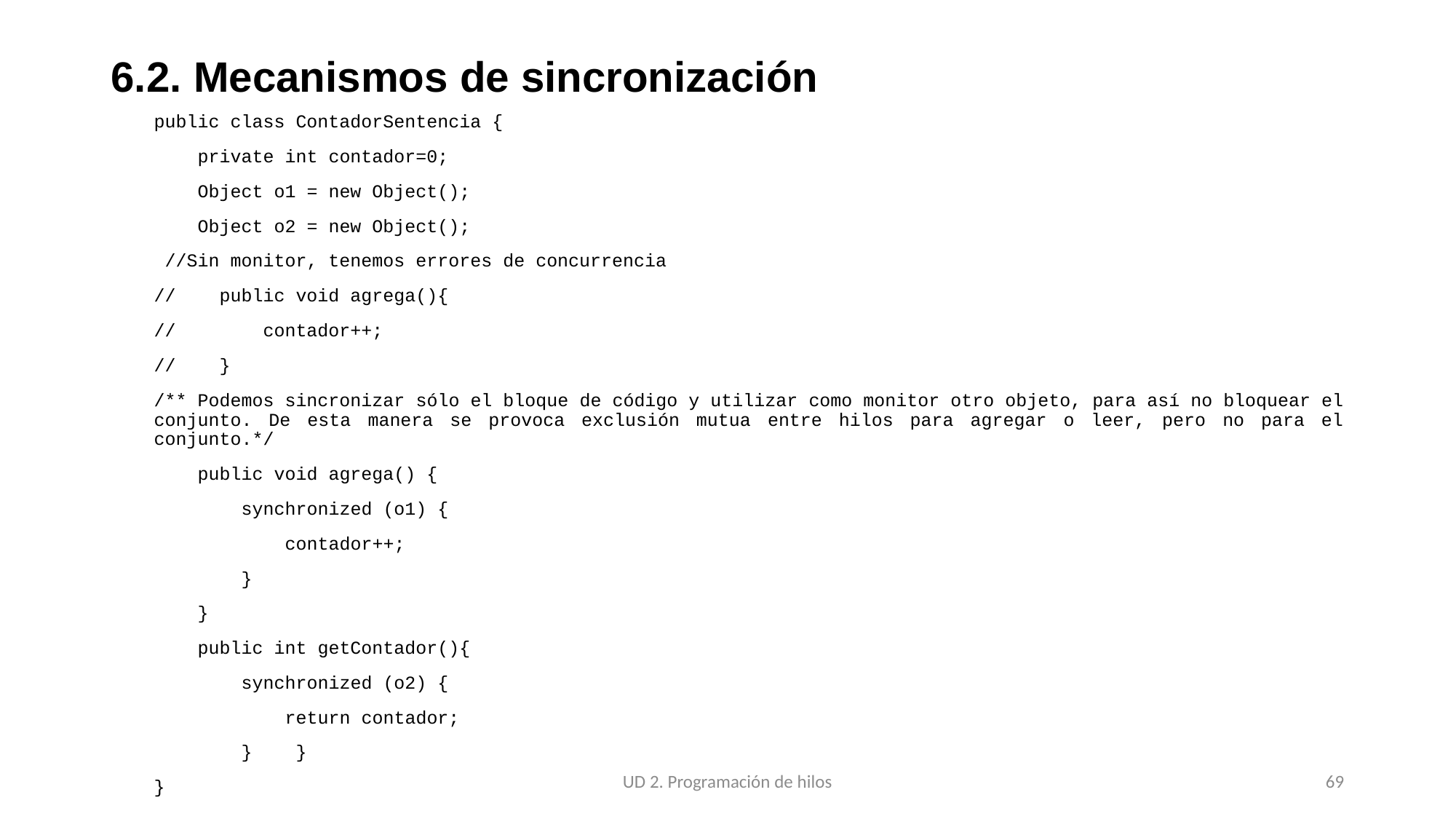

# 6.2. Mecanismos de sincronización
public class ContadorSentencia {
    private int contador=0;
    Object o1 = new Object();
    Object o2 = new Object();
 //Sin monitor, tenemos errores de concurrencia
//    public void agrega(){
//        contador++;
//    }
/** Podemos sincronizar sólo el bloque de código y utilizar como monitor otro objeto, para así no bloquear el conjunto. De esta manera se provoca exclusión mutua entre hilos para agregar o leer, pero no para el conjunto.*/
    public void agrega() {
        synchronized (o1) {
            contador++;
        }
    }
    public int getContador(){
        synchronized (o2) {
            return contador;
        }    }
}
UD 2. Programación de hilos
69